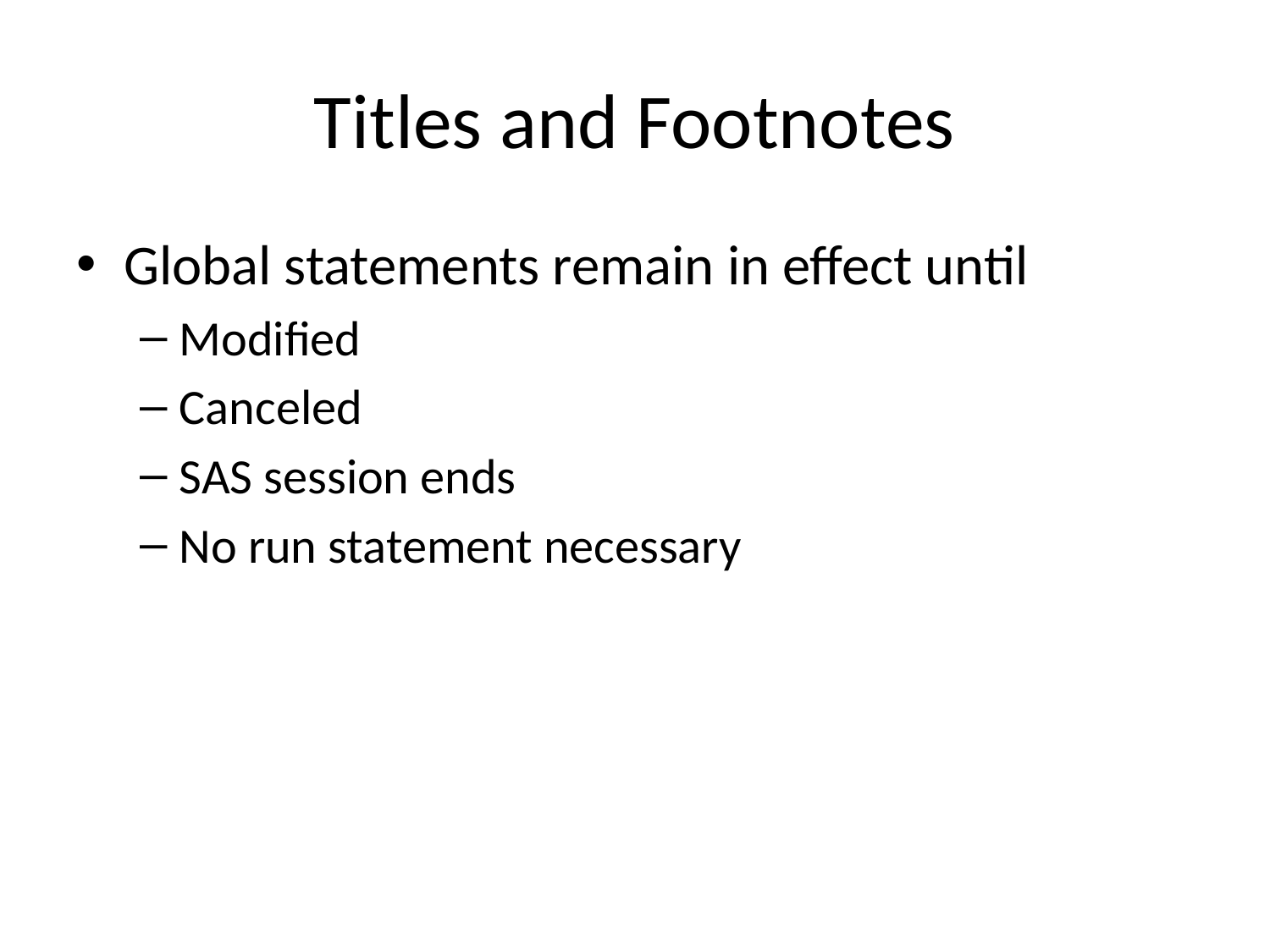

# Titles and Footnotes
Global statements remain in effect until
Modified
Canceled
SAS session ends
No run statement necessary